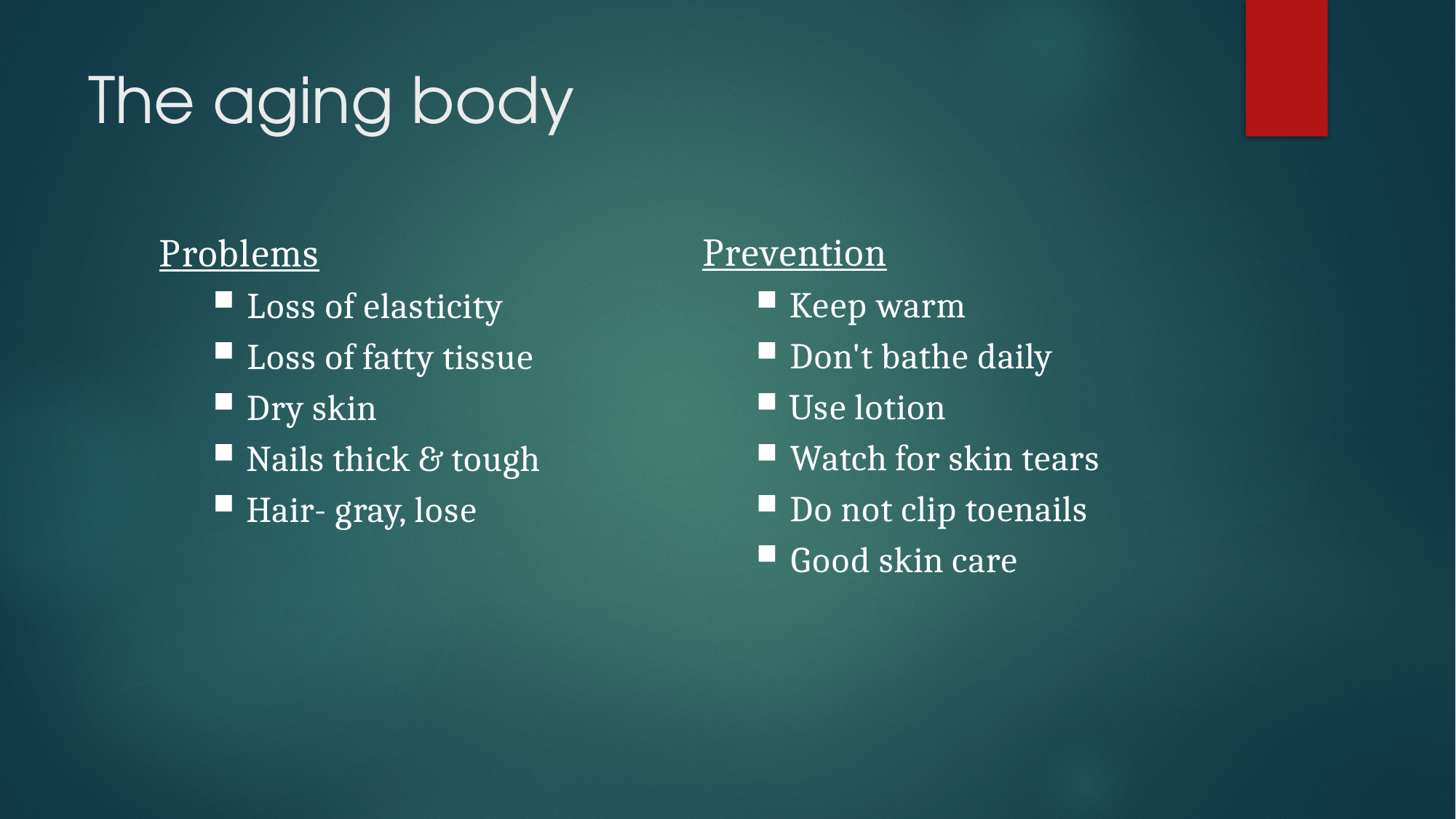

# The aging body
Prevention
Keep warm
Don't bathe daily
Use lotion
Watch for skin tears
Do not clip toenails
Good skin care
Problems
Loss of elasticity
Loss of fatty tissue
Dry skin
Nails thick & tough
Hair- gray, lose